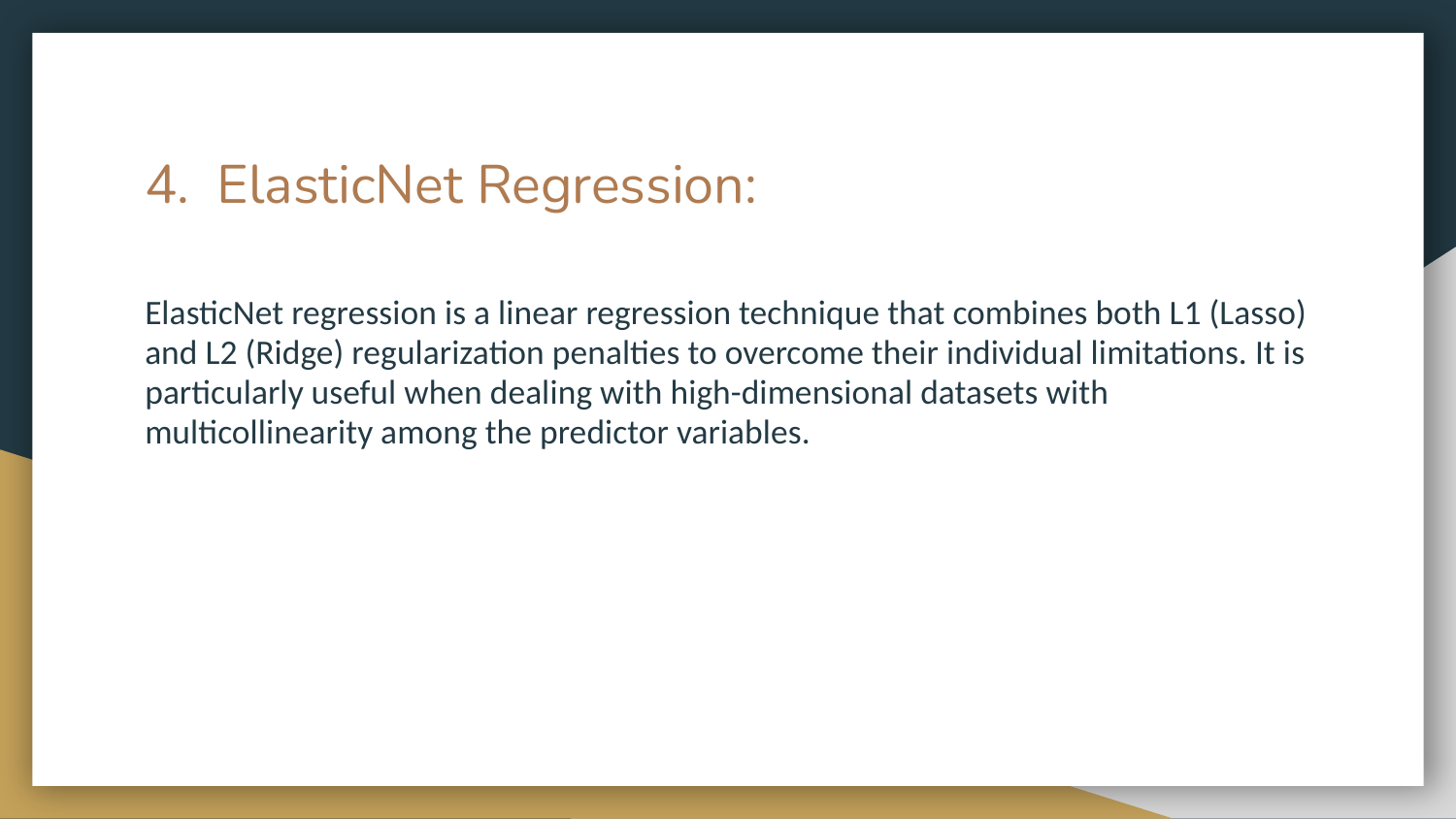

# 4.  ElasticNet Regression:
ElasticNet regression is a linear regression technique that combines both L1 (Lasso) and L2 (Ridge) regularization penalties to overcome their individual limitations. It is particularly useful when dealing with high-dimensional datasets with multicollinearity among the predictor variables.